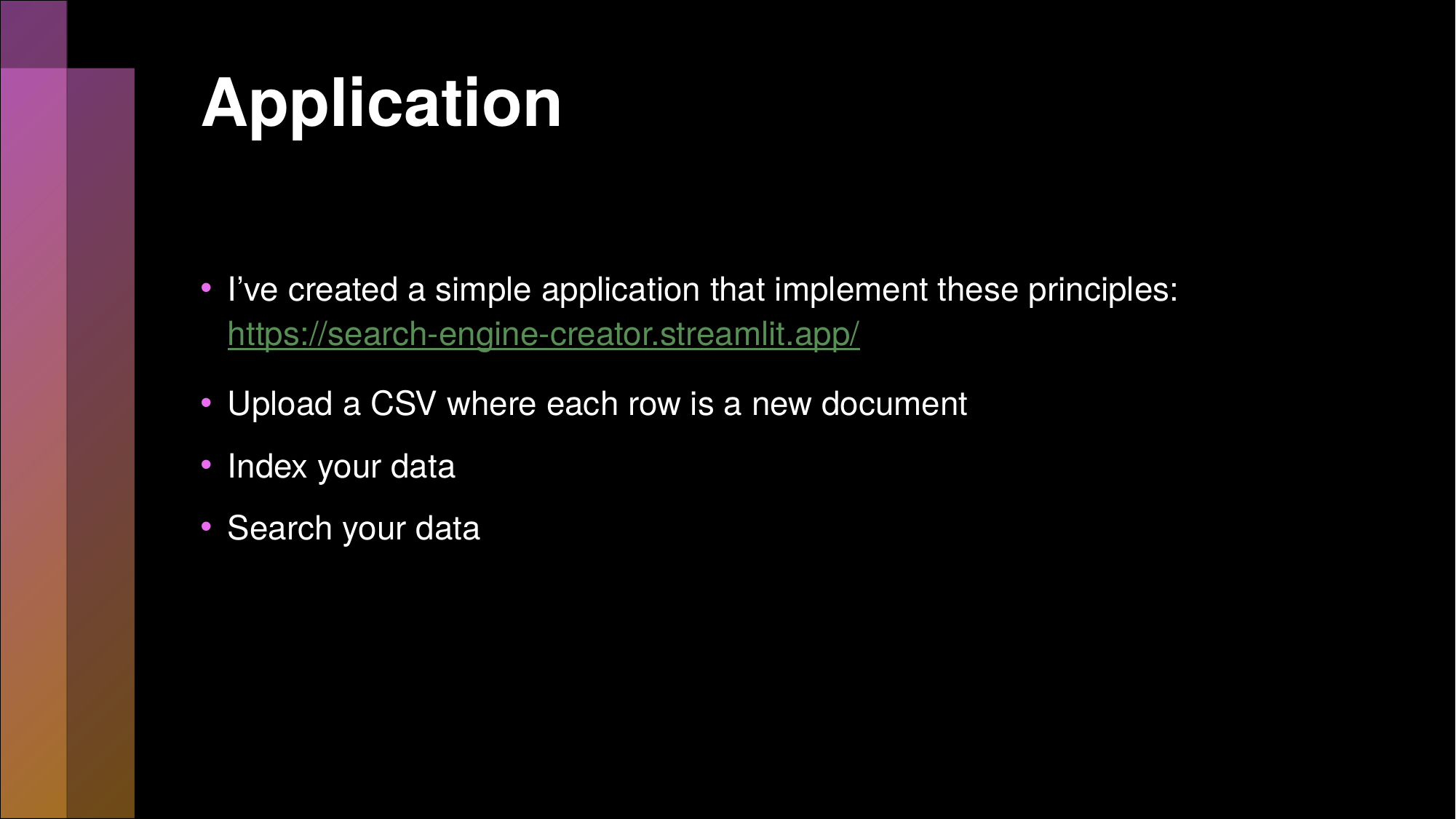

# Application
I’ve created a simple application that implement these principles: https://search-engine-creator.streamlit.app/
Upload a CSV where each row is a new document
Index your data
Search your data